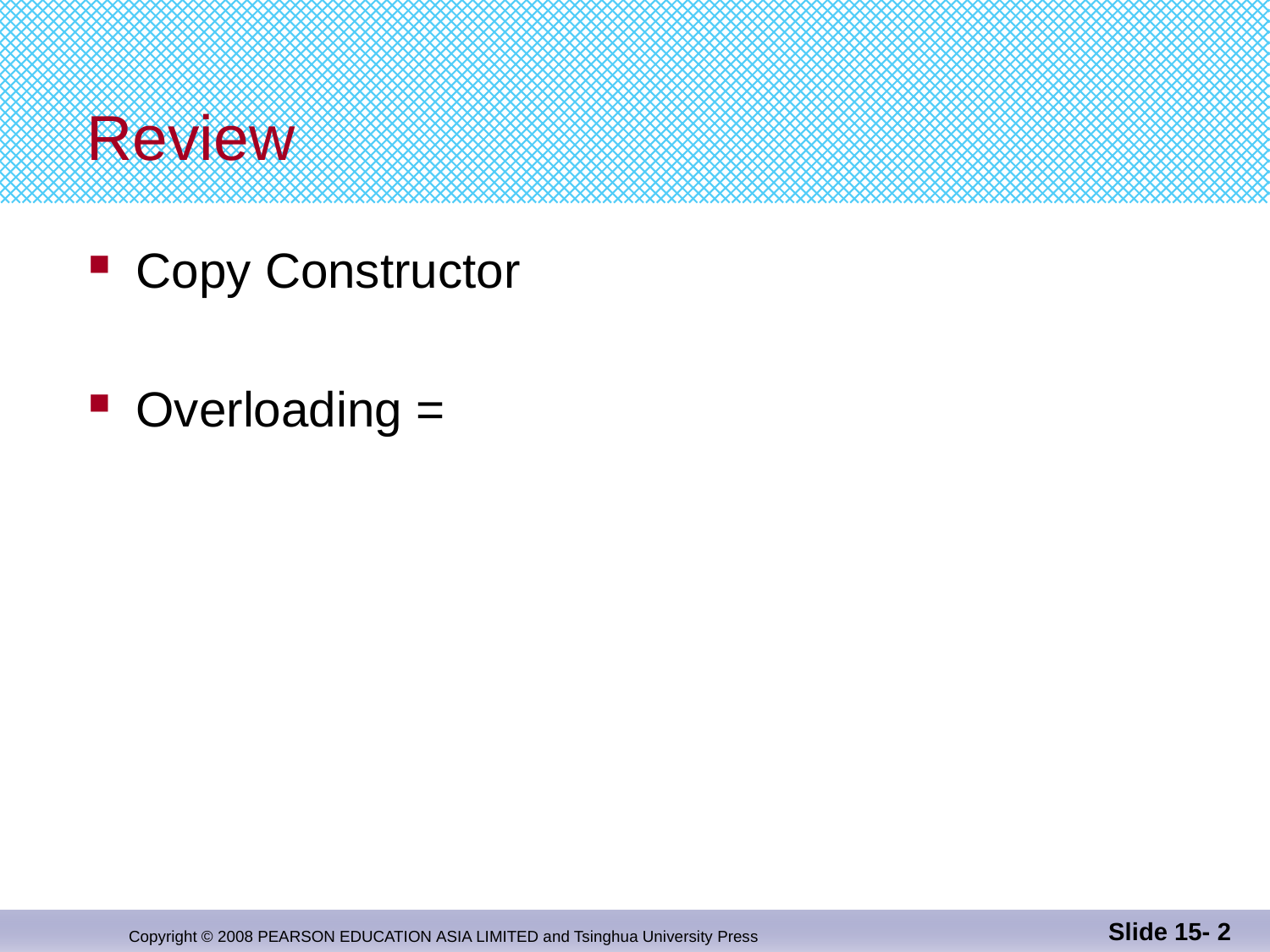

# Review
Copy Constructor

Overloading =
Slide 15- 2